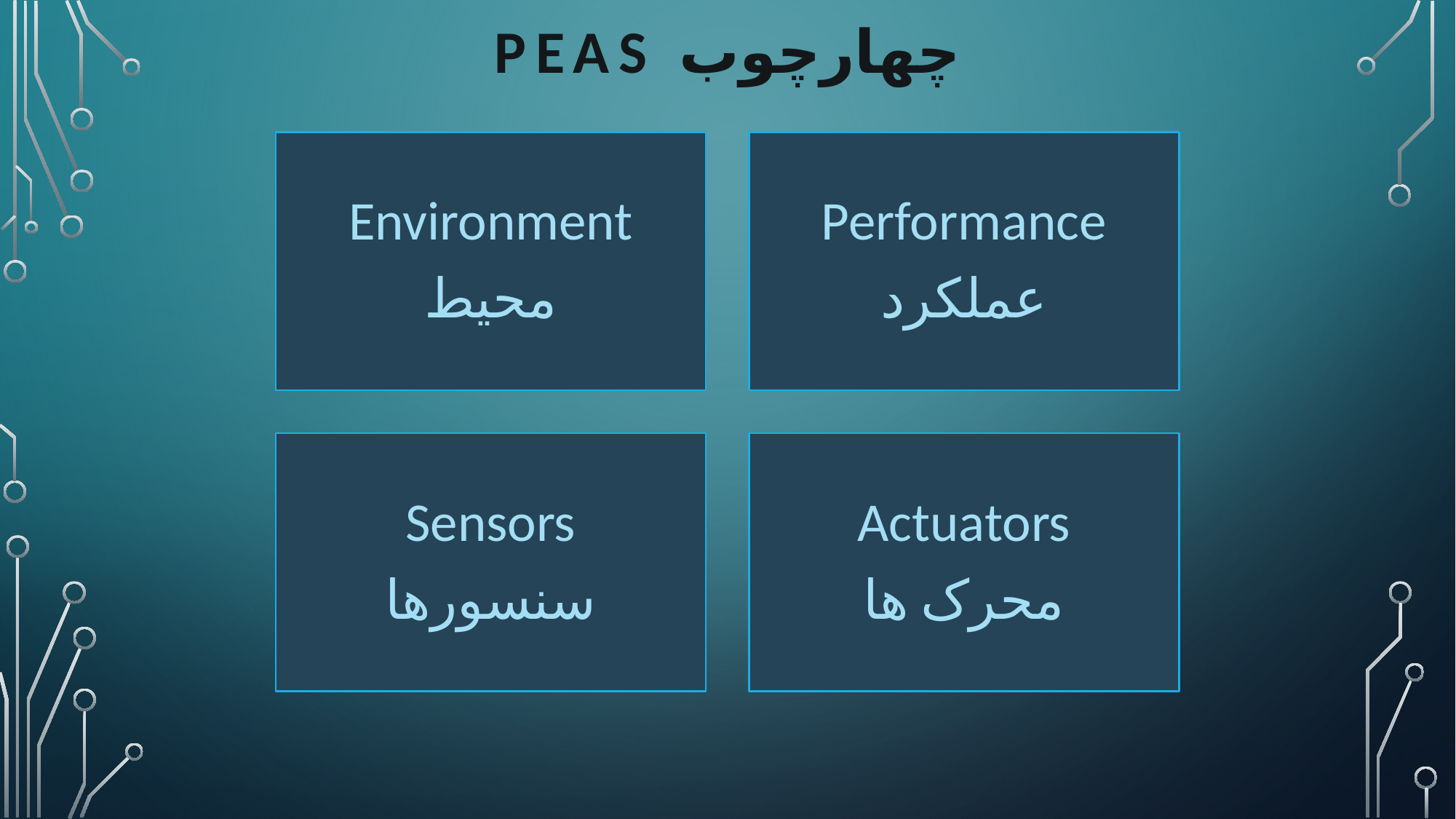

# PEAS چهارچوب
Environment
محیط
Performance
عملکرد
Sensors
سنسورها
Actuators
محرک ها